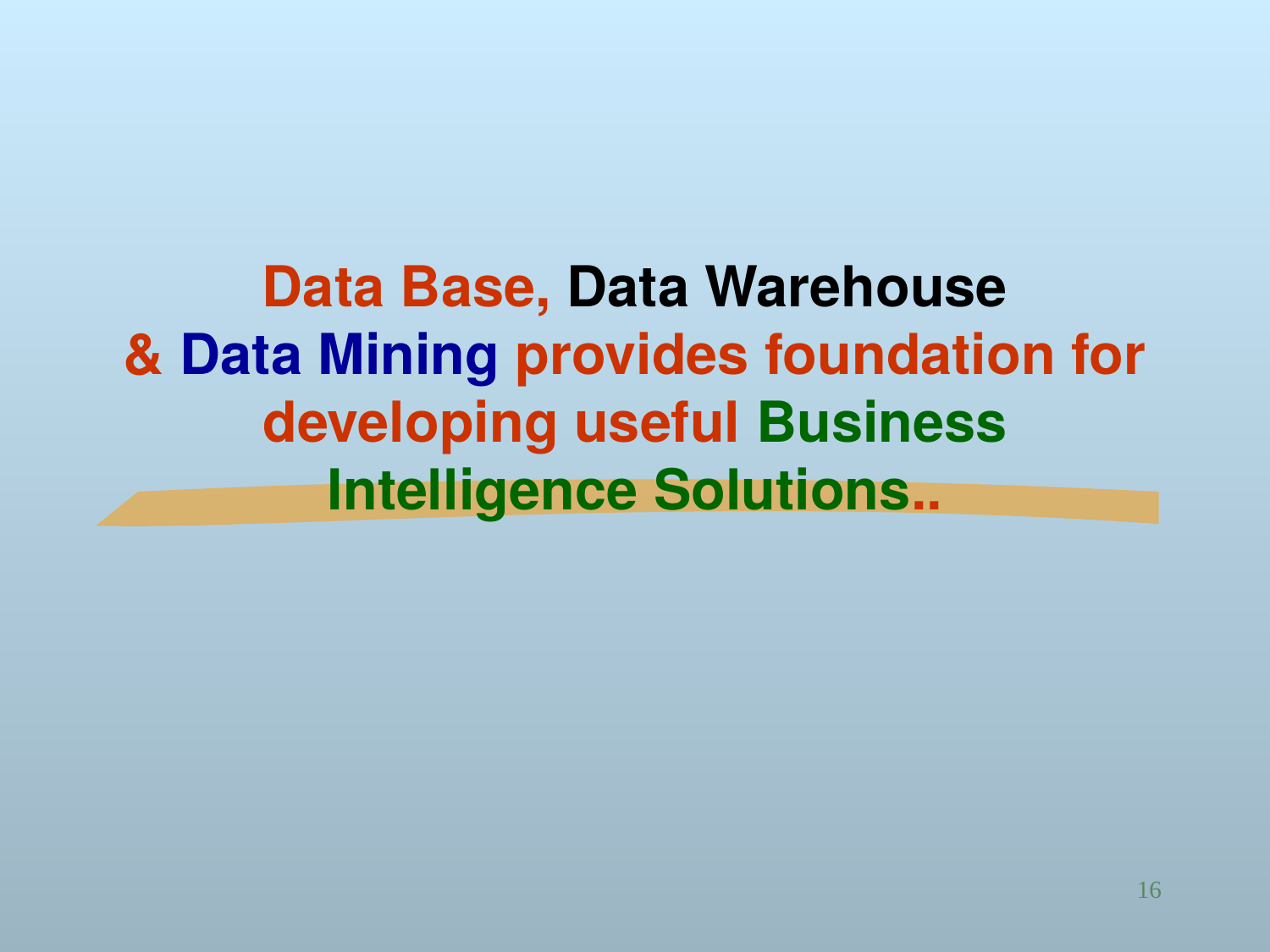

# Data Base, Data Warehouse & Data Mining provides foundation for developing useful Business Intelligence Solutions..

16